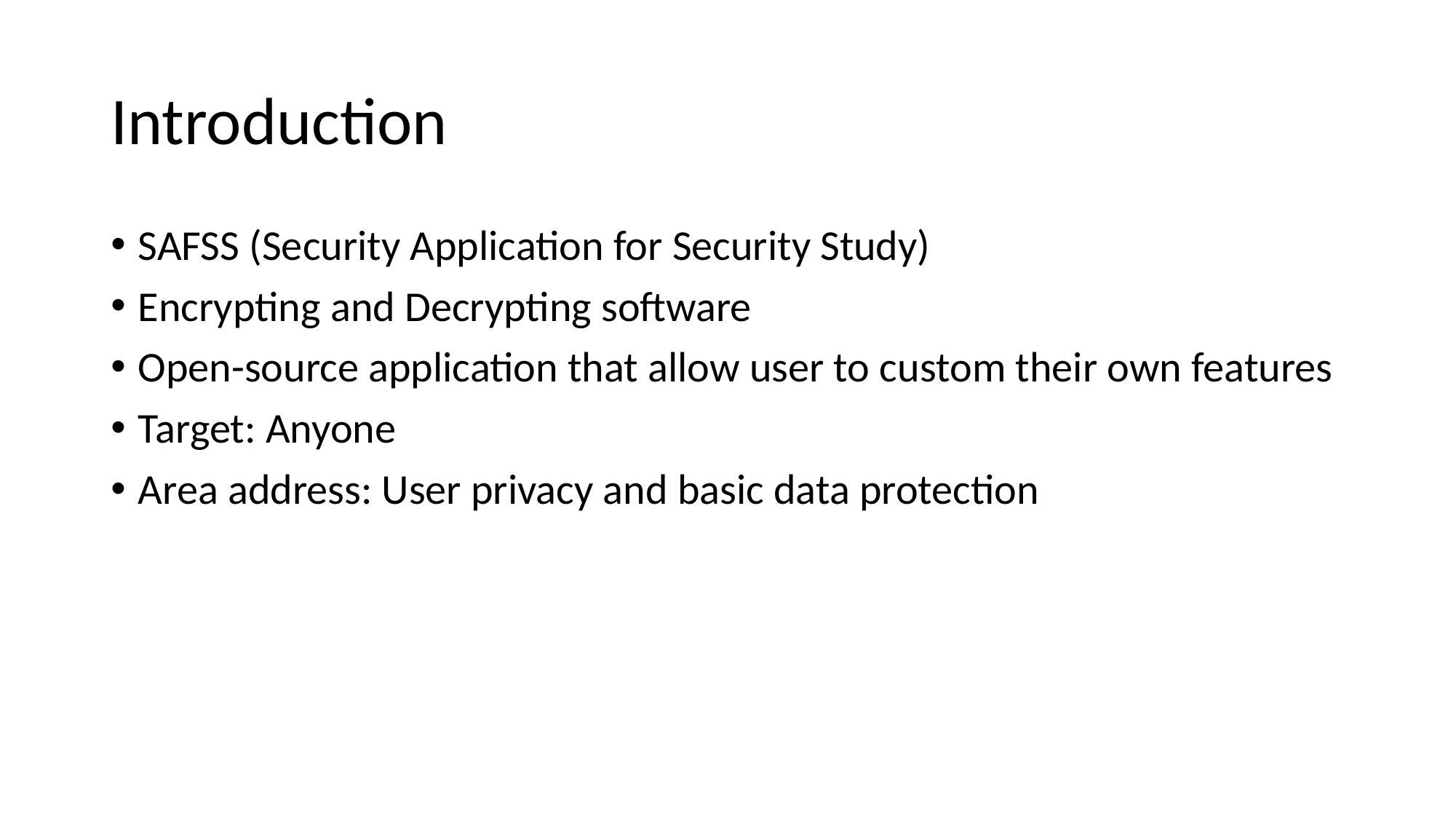

# Introduction
SAFSS (Security Application for Security Study)
Encrypting and Decrypting software
Open-source application that allow user to custom their own features
Target: Anyone
Area address: User privacy and basic data protection